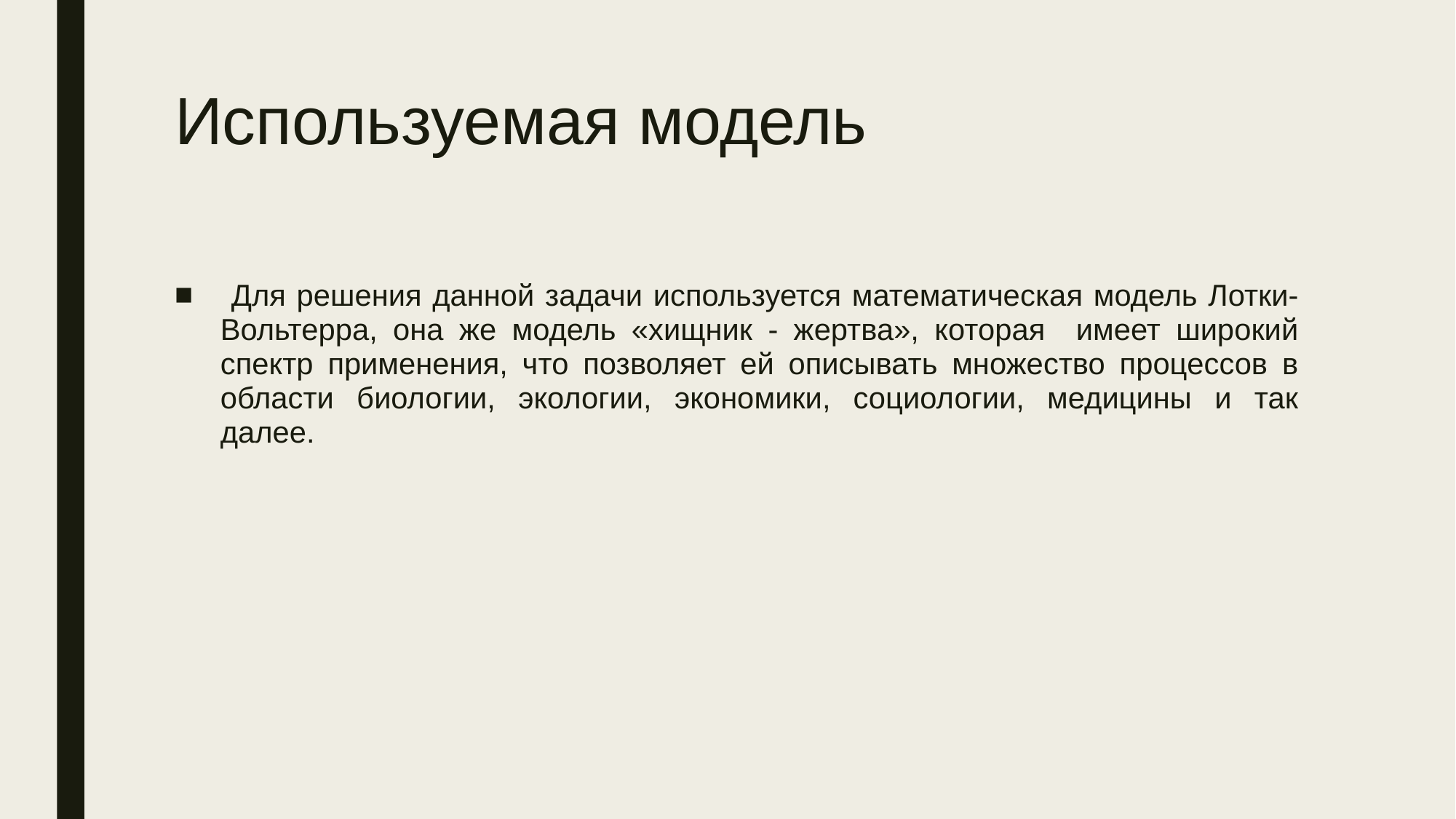

# Используемая модель
 Для решения данной задачи используется математическая модель Лотки-Вольтерра, она же модель «хищник - жертва», которая  имеет широкий спектр применения, что позволяет ей описывать множество процессов в области биологии, экологии, экономики, социологии, медицины и так далее.